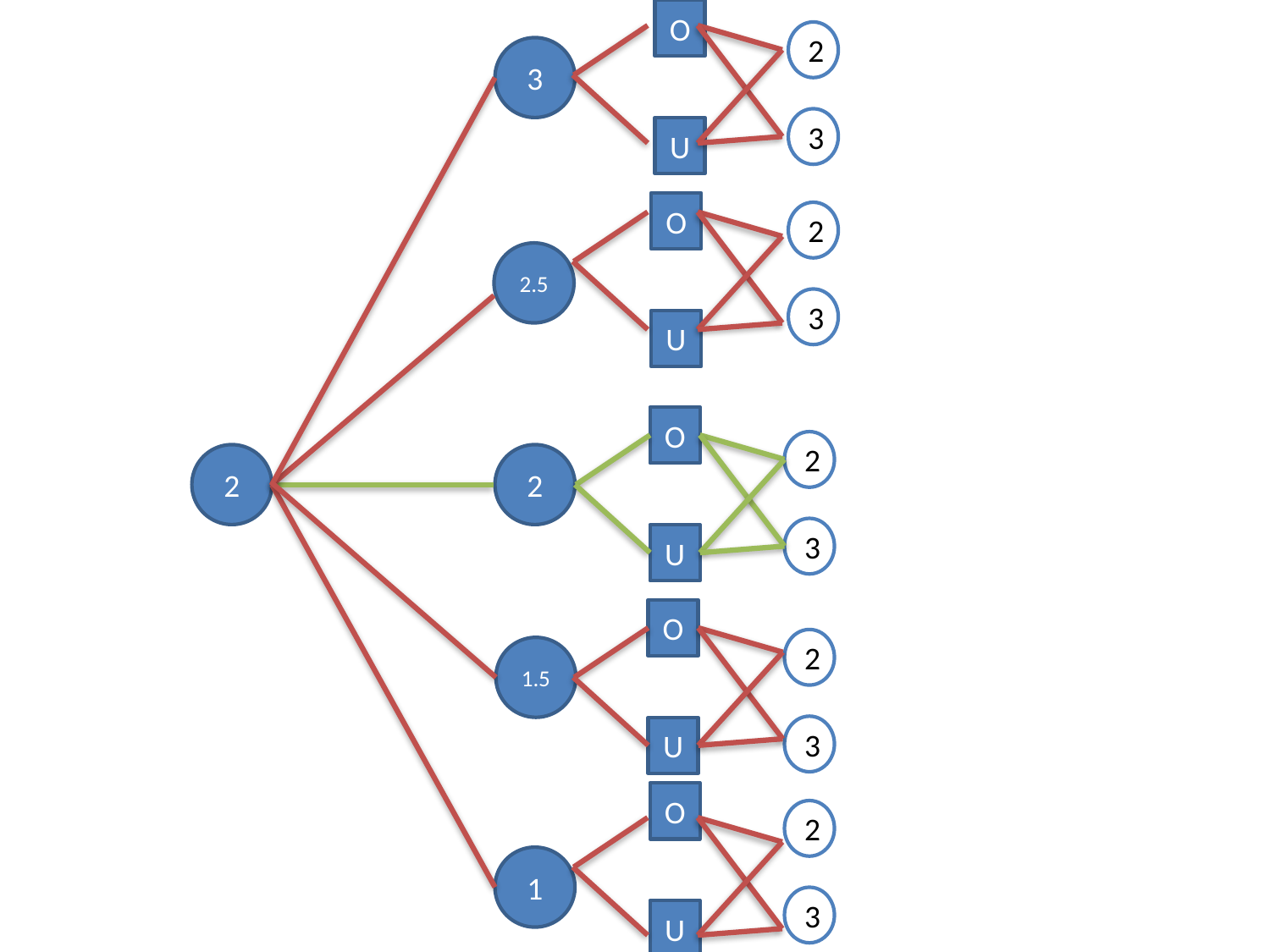

O
2
3
#
3
U
O
2

2.5
3
U
O
2
2
2
3
U
O
2
1.5
3
U
O
2
1
3
U